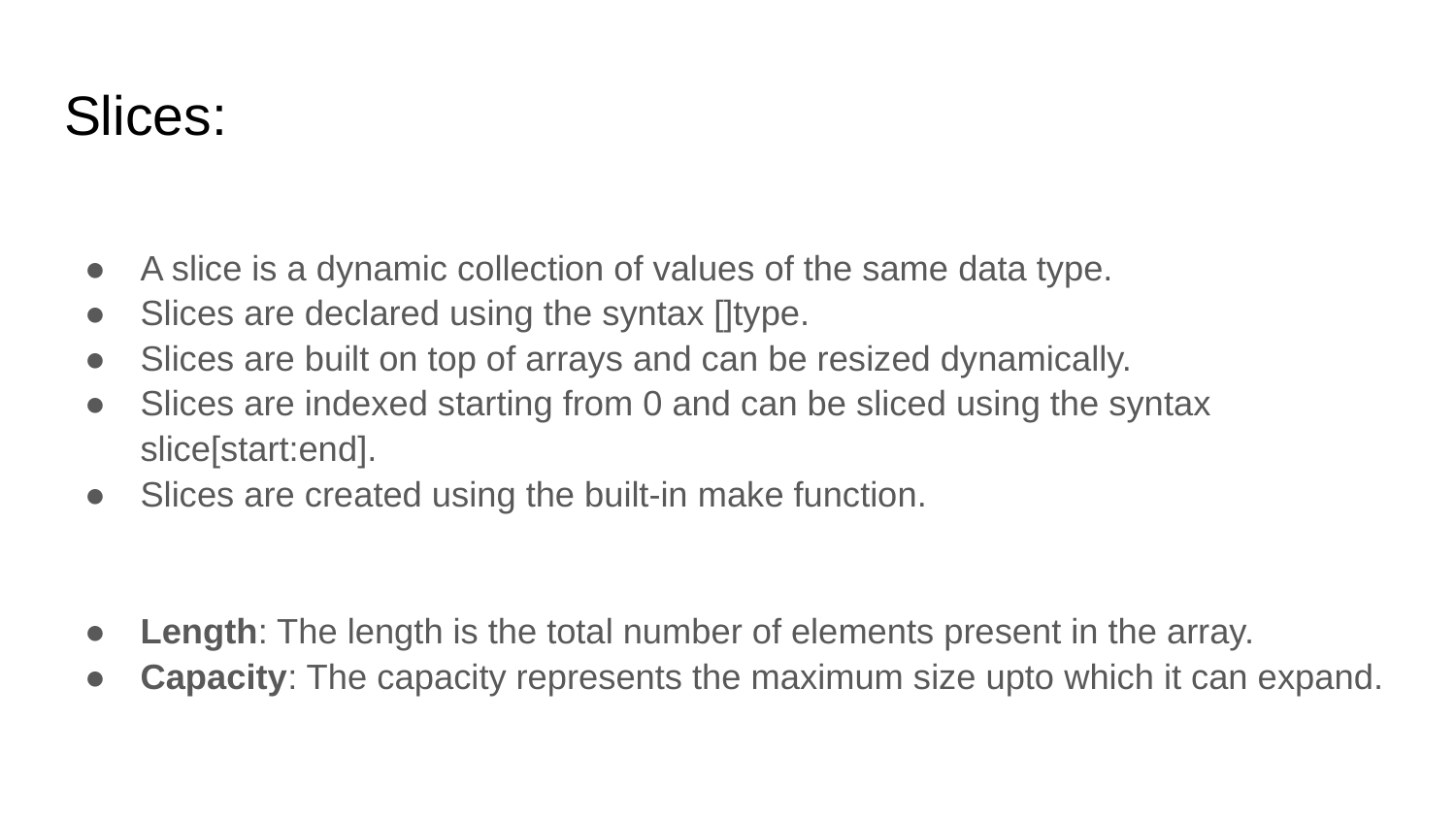

# Slices:

A slice is a dynamic collection of values of the same data type.
Slices are declared using the syntax []type.
Slices are built on top of arrays and can be resized dynamically.
Slices are indexed starting from 0 and can be sliced using the syntax slice[start:end].
Slices are created using the built-in make function.

Length: The length is the total number of elements present in the array.
Capacity: The capacity represents the maximum size upto which it can expand.